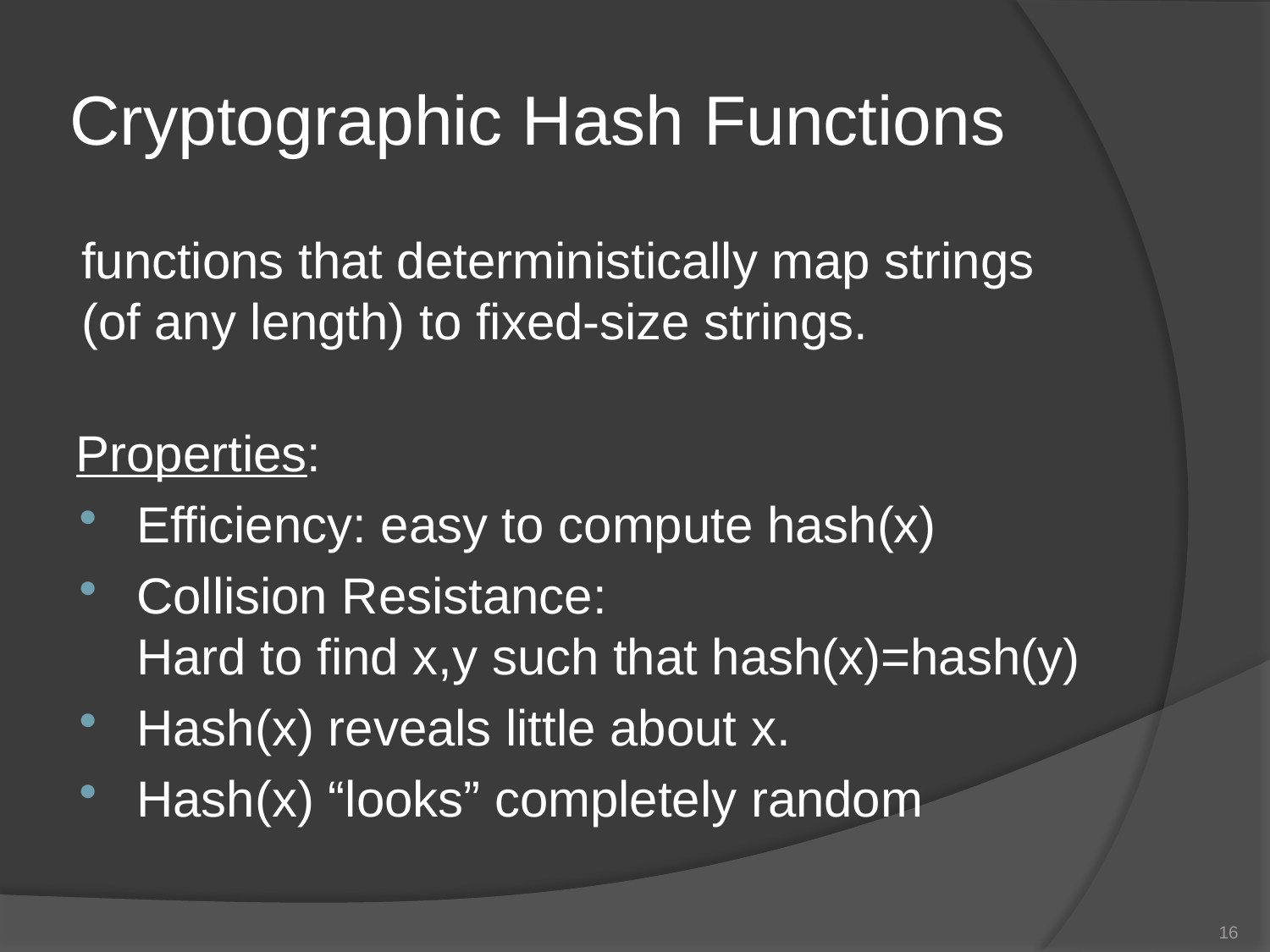

# Cryptographic Hash Functions
functions that deterministically map strings (of any length) to fixed-size strings.
Properties:
Efficiency: easy to compute hash(x)
Collision Resistance:
Hard to find x,y such that hash(x)=hash(y)
Hash(x) reveals little about x.
Hash(x) “looks” completely random

16